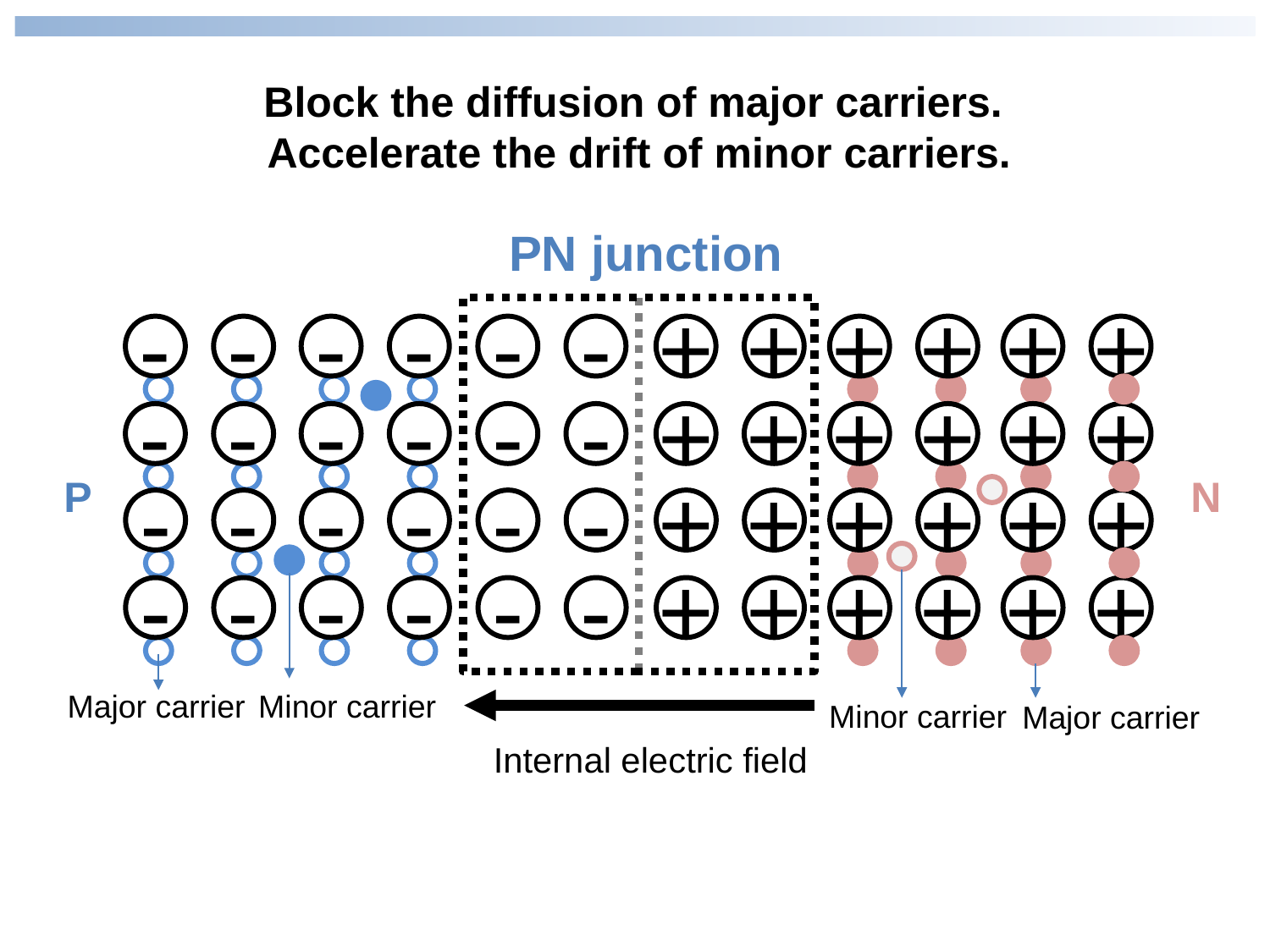

Block the diffusion of major carriers.
Accelerate the drift of minor carriers.
PN junction

-
-
-
-
-
-
-
-
-
-
-
-
-
-
-
-
-
-
-
-
-
-
-
-
+
+
+
+
+
+
+
+
+
+
+
+
+
+
+
+
+
+
+
+
+
+
+
+

P
N

Minor carrier
Major carrier
Minor carrier
Major carrier
Internal electric field